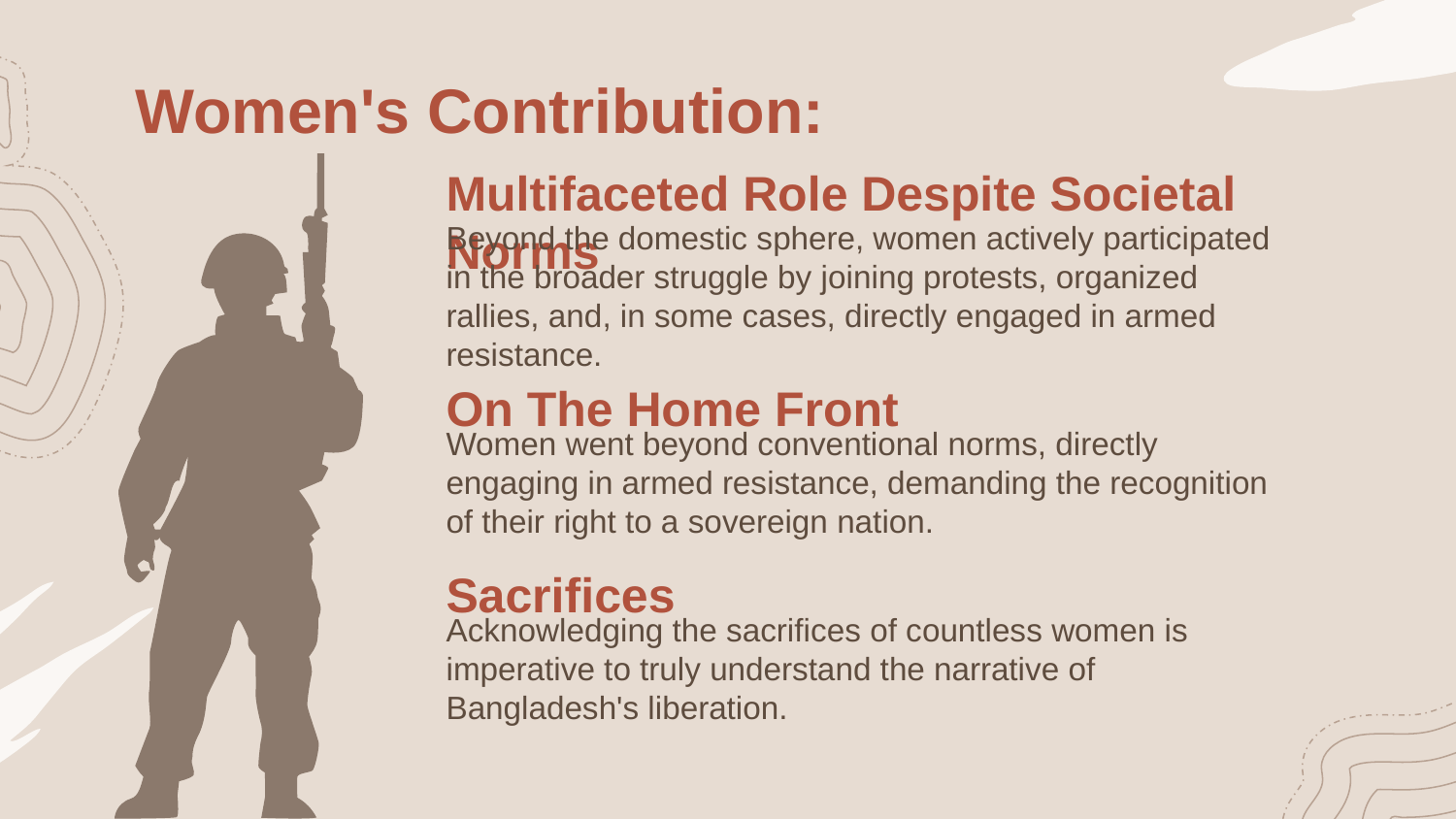

# Women's Contribution:

Multifaceted Role Despite Societal Norms
Beyond the domestic sphere, women actively participated in the broader struggle by joining protests, organized rallies, and, in some cases, directly engaged in armed resistance.
On The Home Front
Women went beyond conventional norms, directly engaging in armed resistance, demanding the recognition of their right to a sovereign nation.
Sacrifices
Acknowledging the sacrifices of countless women is imperative to truly understand the narrative of Bangladesh's liberation.